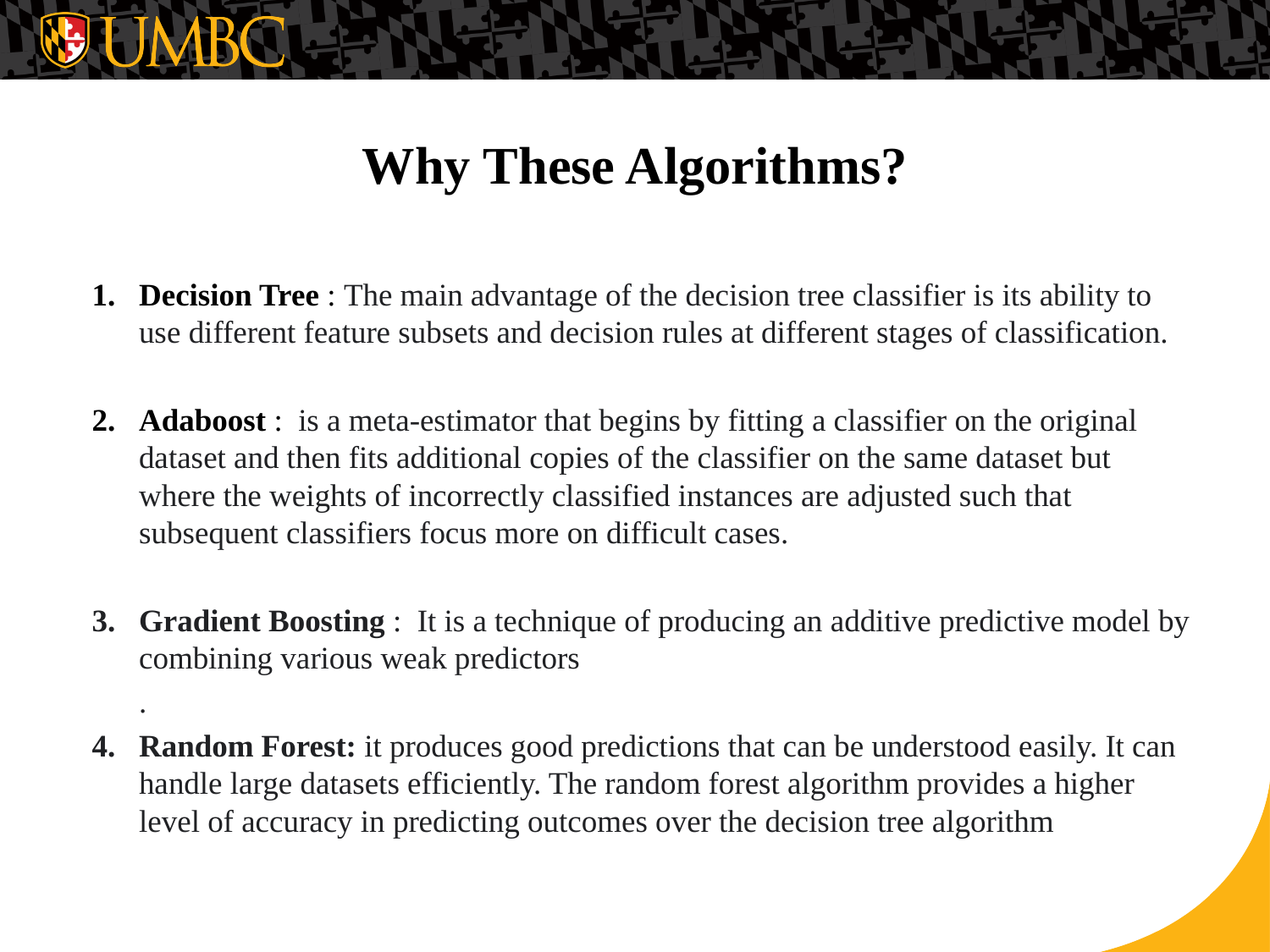

# Why These Algorithms?
Decision Tree : The main advantage of the decision tree classifier is its ability to use different feature subsets and decision rules at different stages of classification.

Adaboost :  is a meta-estimator that begins by fitting a classifier on the original dataset and then fits additional copies of the classifier on the same dataset but where the weights of incorrectly classified instances are adjusted such that subsequent classifiers focus more on difficult cases.

Gradient Boosting :  It is a technique of producing an additive predictive model by combining various weak predictors
.
Random Forest: it produces good predictions that can be understood easily. It can handle large datasets efficiently. The random forest algorithm provides a higher level of accuracy in predicting outcomes over the decision tree algorithm